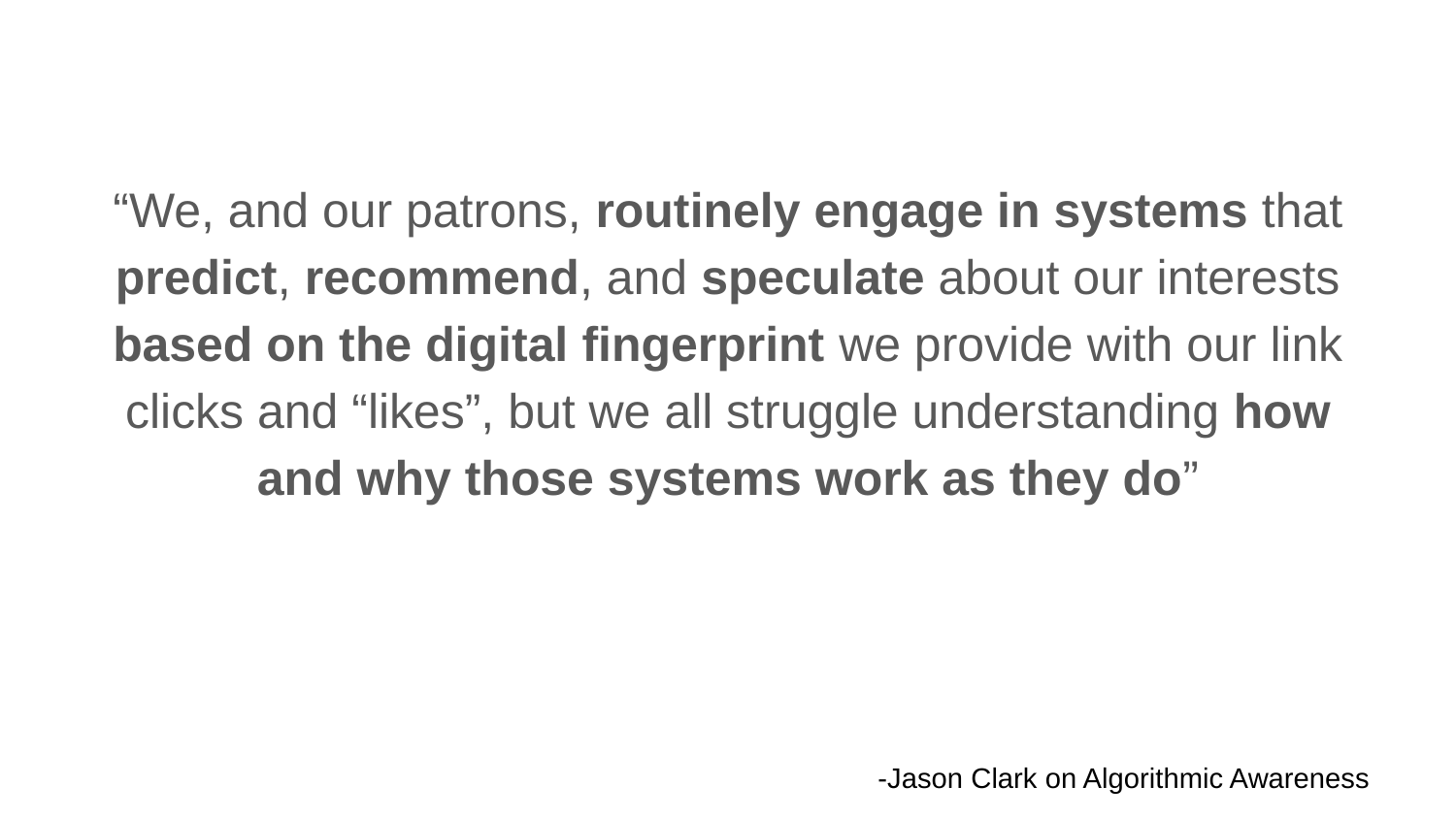

“We, and our patrons, routinely engage in systems that predict, recommend, and speculate about our interests based on the digital fingerprint we provide with our link clicks and “likes”, but we all struggle understanding how and why those systems work as they do”
-Jason Clark on Algorithmic Awareness